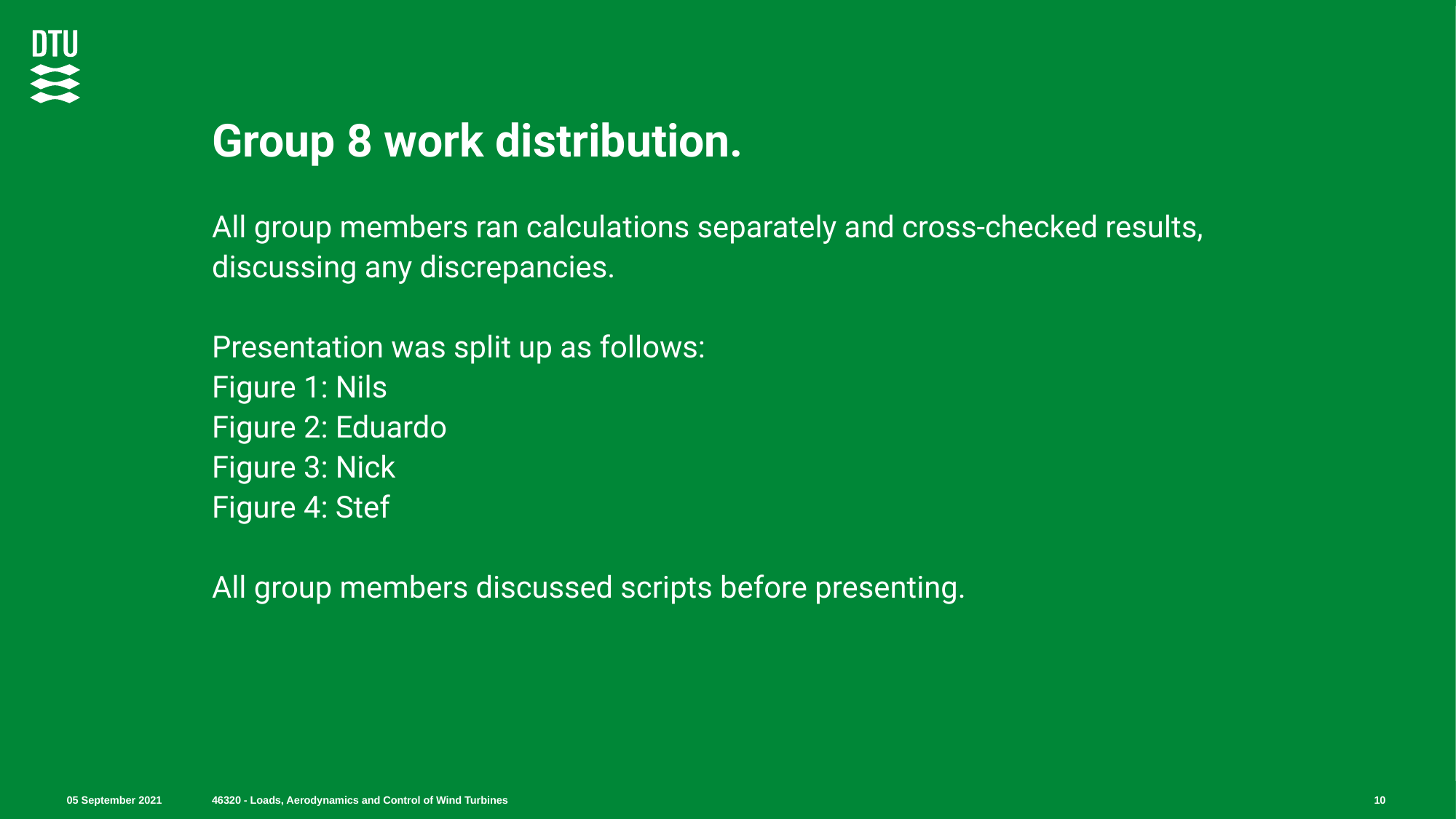

Group 8 work distribution.
All group members ran calculations separately and cross-checked results, discussing any discrepancies.

Presentation was split up as follows:
Figure 1: Nils
Figure 2: Eduardo
Figure 3: Nick
Figure 4: Stef

All group members discussed scripts before presenting.
10